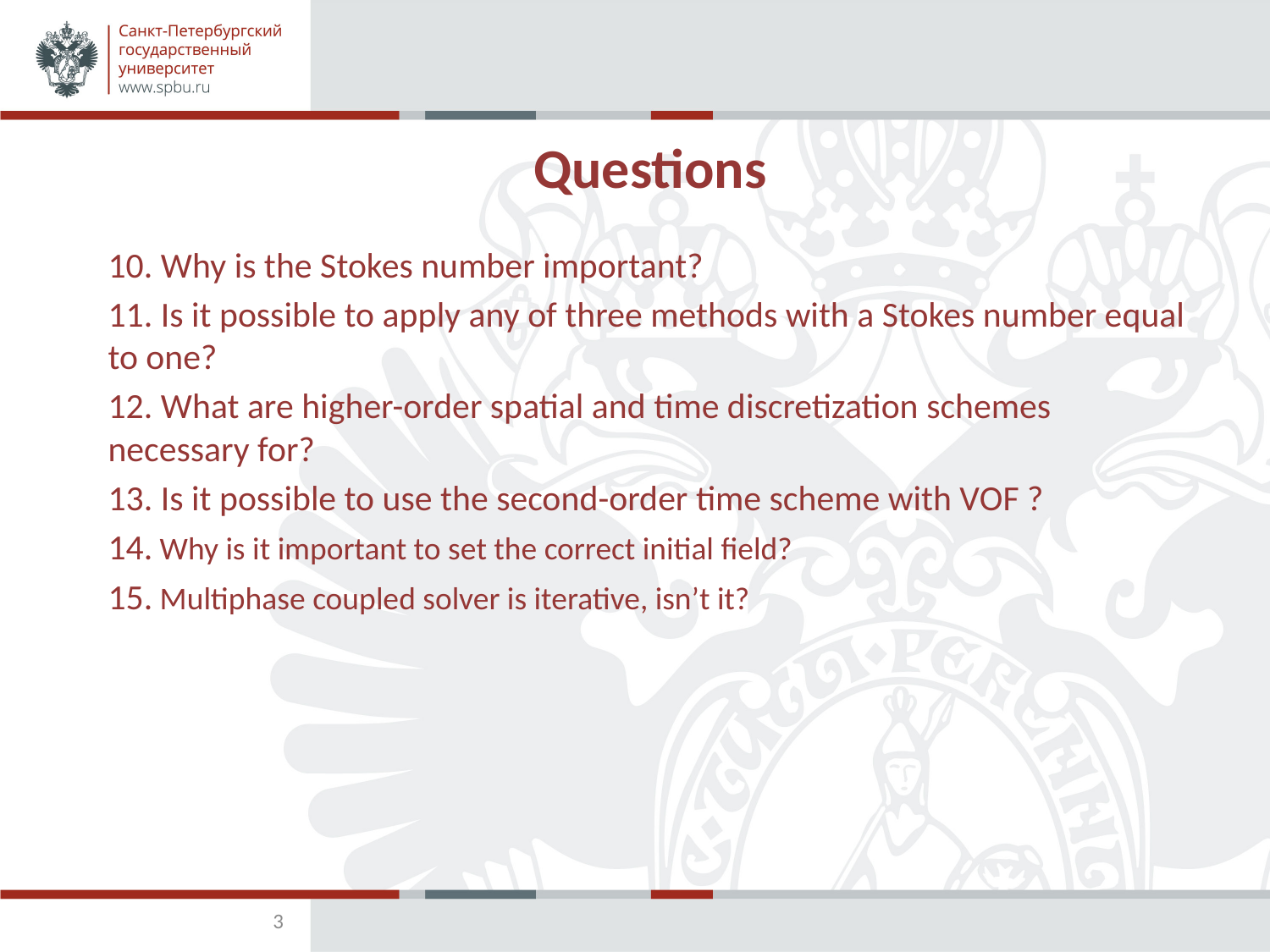

# Questions
10. Why is the Stokes number important?
11. Is it possible to apply any of three methods with a Stokes number equal to one?
12. What are higher-order spatial and time discretization schemes necessary for?
13. Is it possible to use the second-order time scheme with VOF ?
14. Why is it important to set the correct initial field?
15. Multiphase coupled solver is iterative, isn’t it?

3